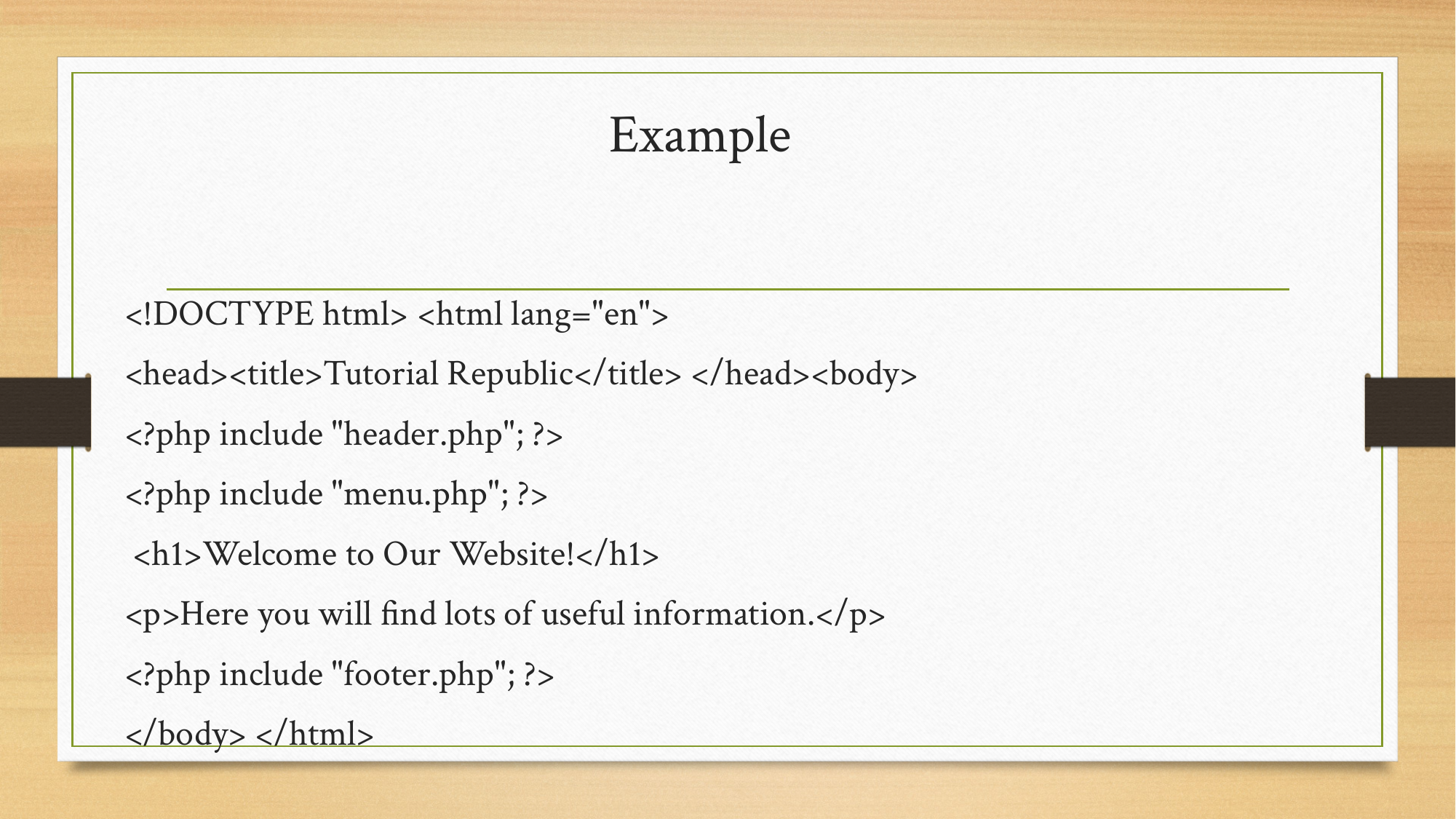

# Example
<!DOCTYPE html> <html lang="en">
<head><title>Tutorial Republic</title> </head><body>
<?php include "header.php"; ?>
<?php include "menu.php"; ?>
 <h1>Welcome to Our Website!</h1>
<p>Here you will find lots of useful information.</p>
<?php include "footer.php"; ?>
</body> </html>